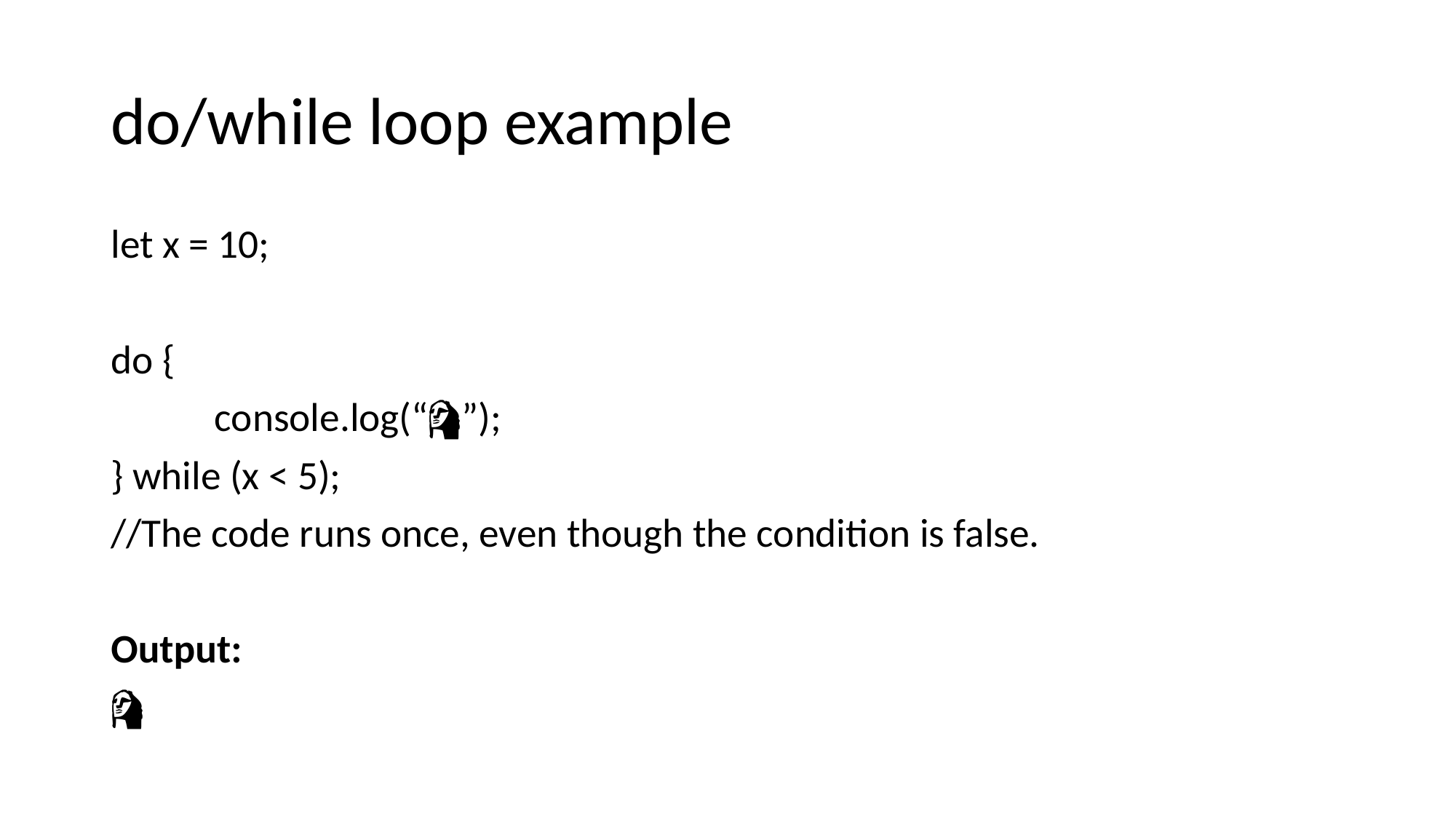

# do/while loop example
let x = 10;

do {
	console.log(“🗿”);
} while (x < 5);
//The code runs once, even though the condition is false.

Output:
🗿